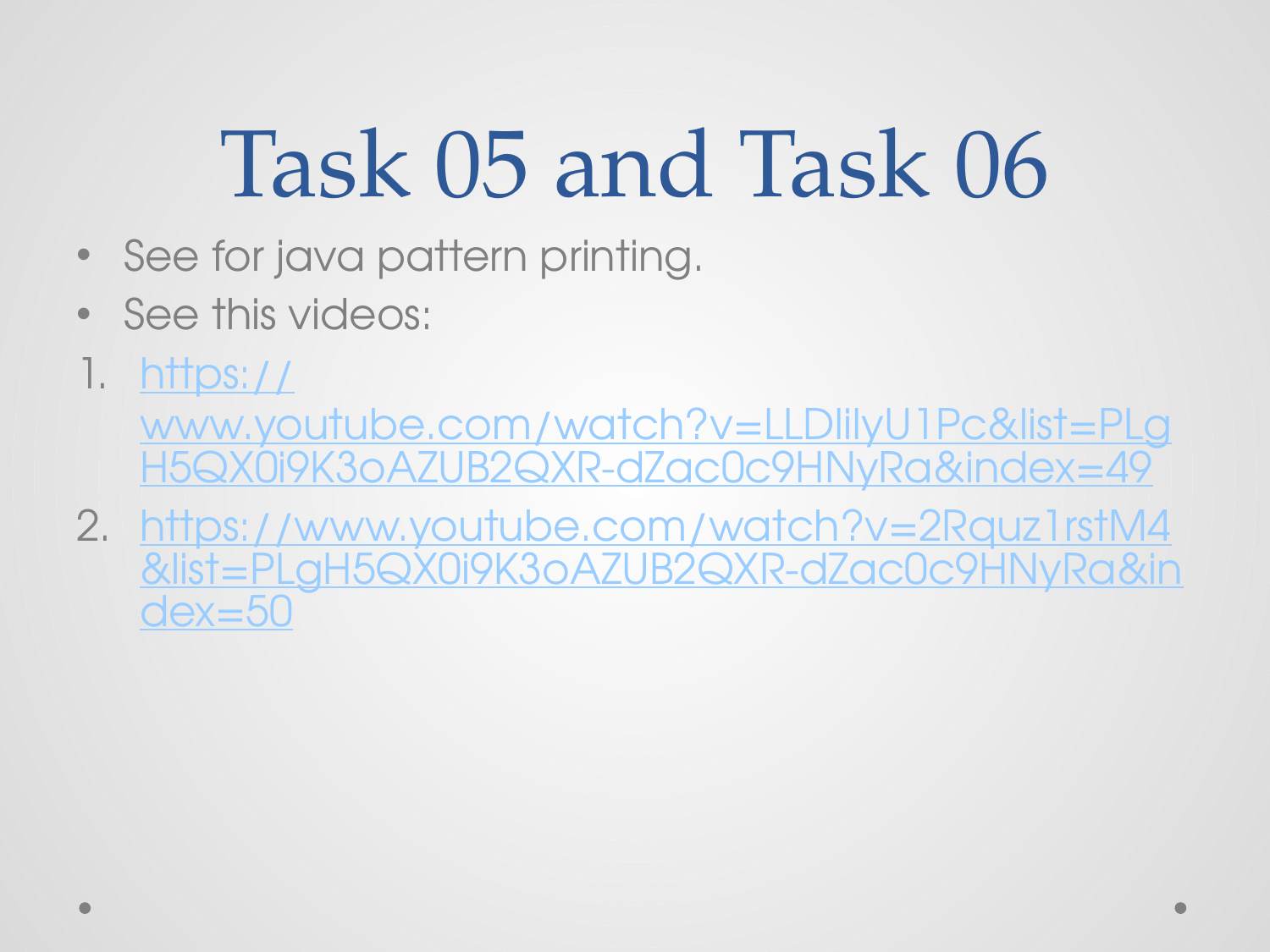

# Task 05 and Task 06
See for java pattern printing.
See this videos:
https://www.youtube.com/watch?v=LLDIiIyU1Pc&list=PLgH5QX0i9K3oAZUB2QXR-dZac0c9HNyRa&index=49
https://www.youtube.com/watch?v=2Rquz1rstM4&list=PLgH5QX0i9K3oAZUB2QXR-dZac0c9HNyRa&index=50